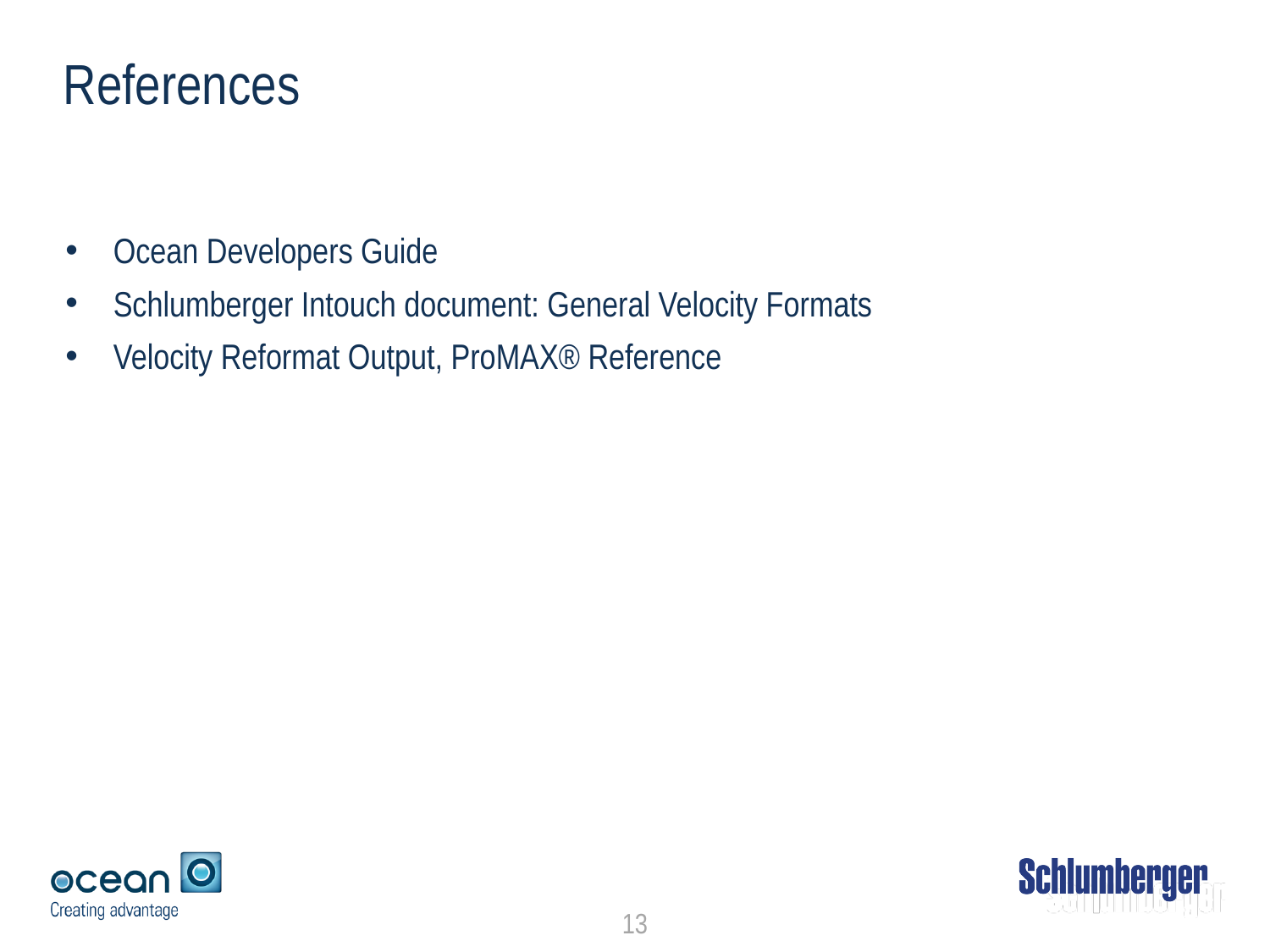

# References
Ocean Developers Guide
Schlumberger Intouch document: General Velocity Formats
Velocity Reformat Output, ProMAX® Reference
13